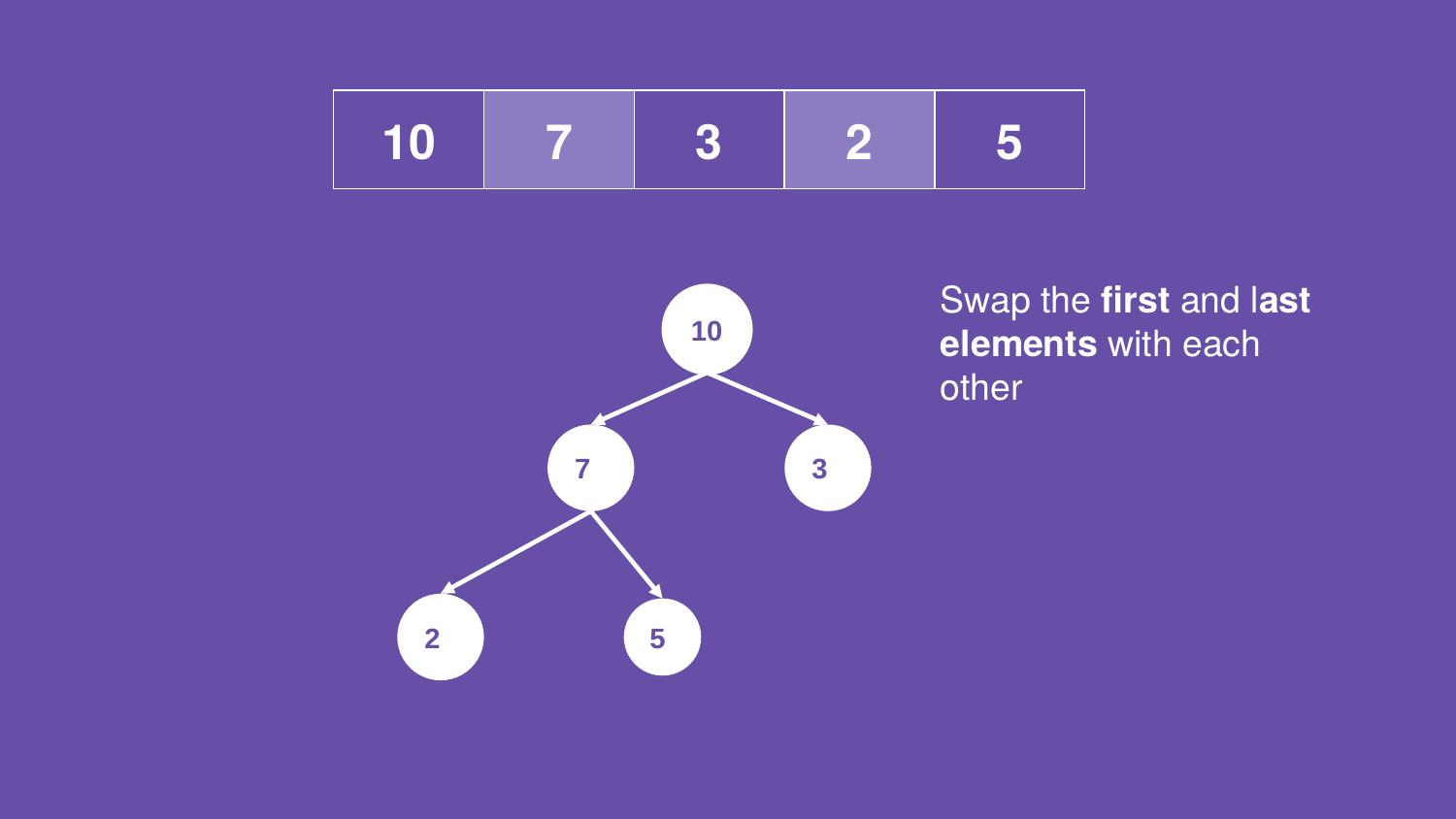

| 10 | 7 | 3 | 2 | 5 |
| --- | --- | --- | --- | --- |
Swap the first and last elements with each other
10
7
3
2
5